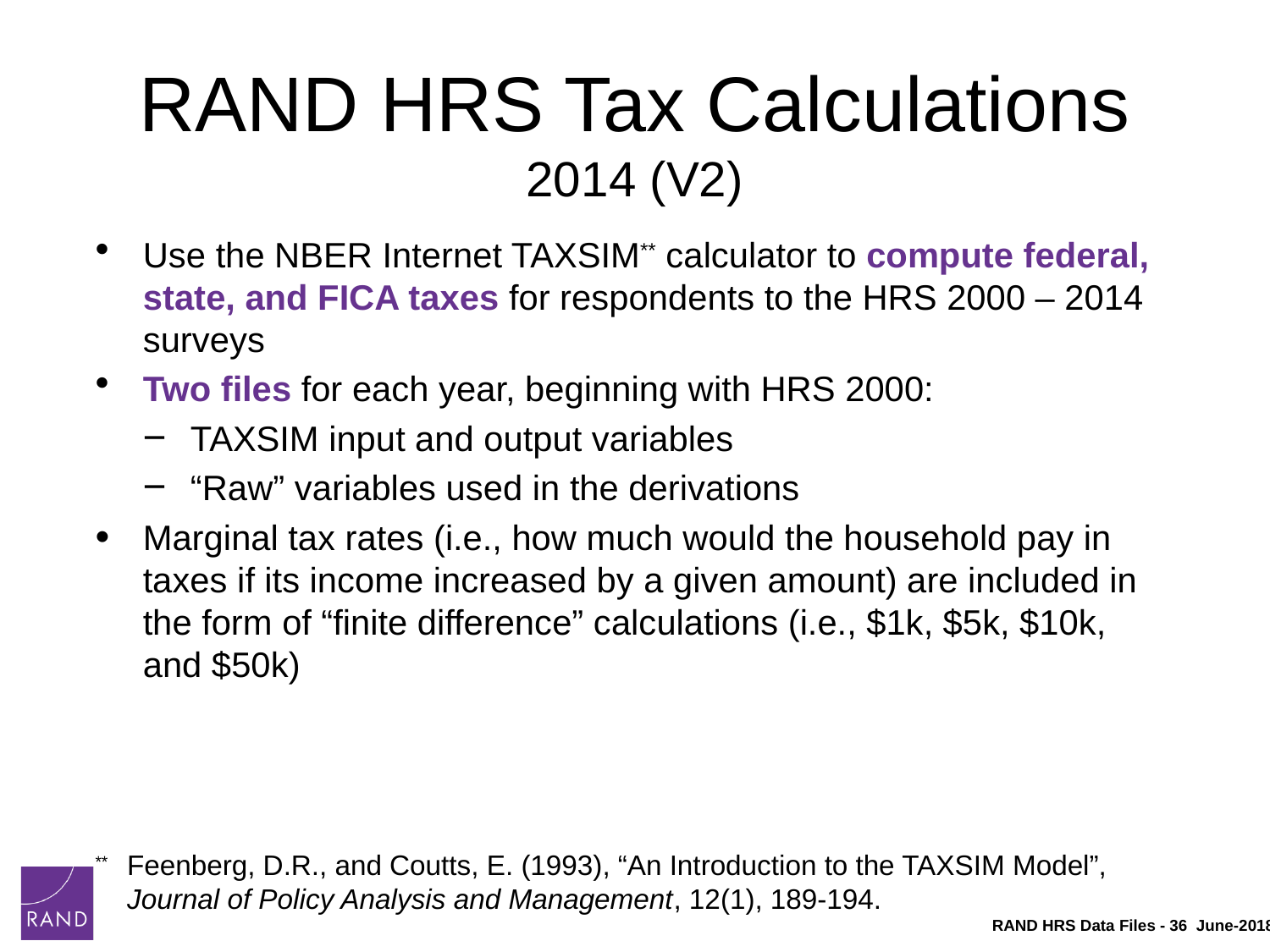

# RAND HRS Tax Calculations 2014 (V2)
Use the NBER Internet TAXSIM** calculator to compute federal, state, and FICA taxes for respondents to the HRS 2000 – 2014 surveys
Two files for each year, beginning with HRS 2000:
TAXSIM input and output variables
“Raw” variables used in the derivations
Marginal tax rates (i.e., how much would the household pay in taxes if its income increased by a given amount) are included in the form of “finite difference” calculations (i.e., $1k, $5k, $10k, and $50k)

**	Feenberg, D.R., and Coutts, E. (1993), “An Introduction to the TAXSIM Model”, Journal of Policy Analysis and Management, 12(1), 189-194.